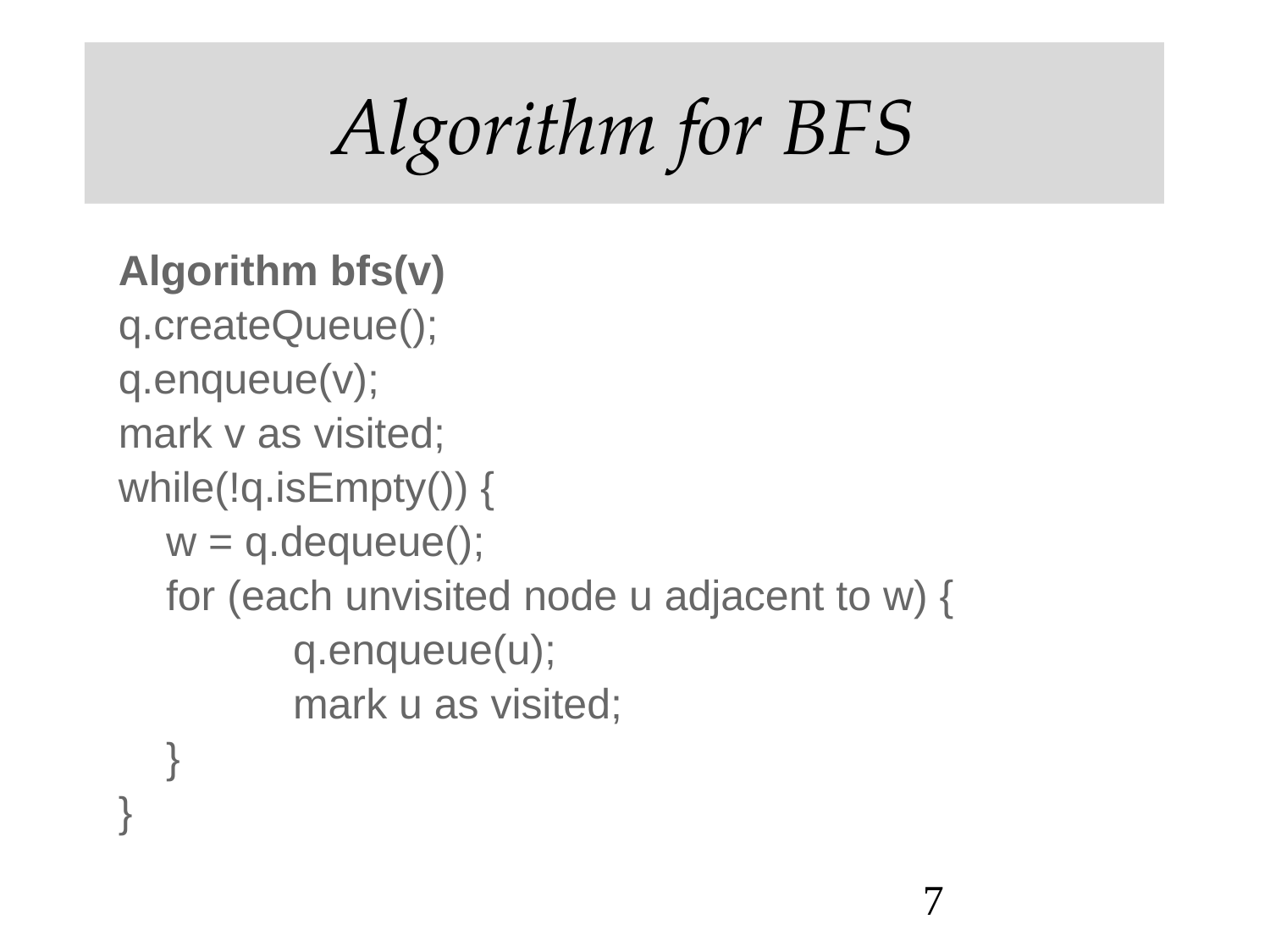

# Algorithm for BFS
Algorithm bfs(v)
q.createQueue();
q.enqueue(v);
mark v as visited;
while(!q.isEmpty()) {
	w = q.dequeue();
	for (each unvisited node u adjacent to w) {
		q.enqueue(u);
		mark u as visited;
	}
}
7